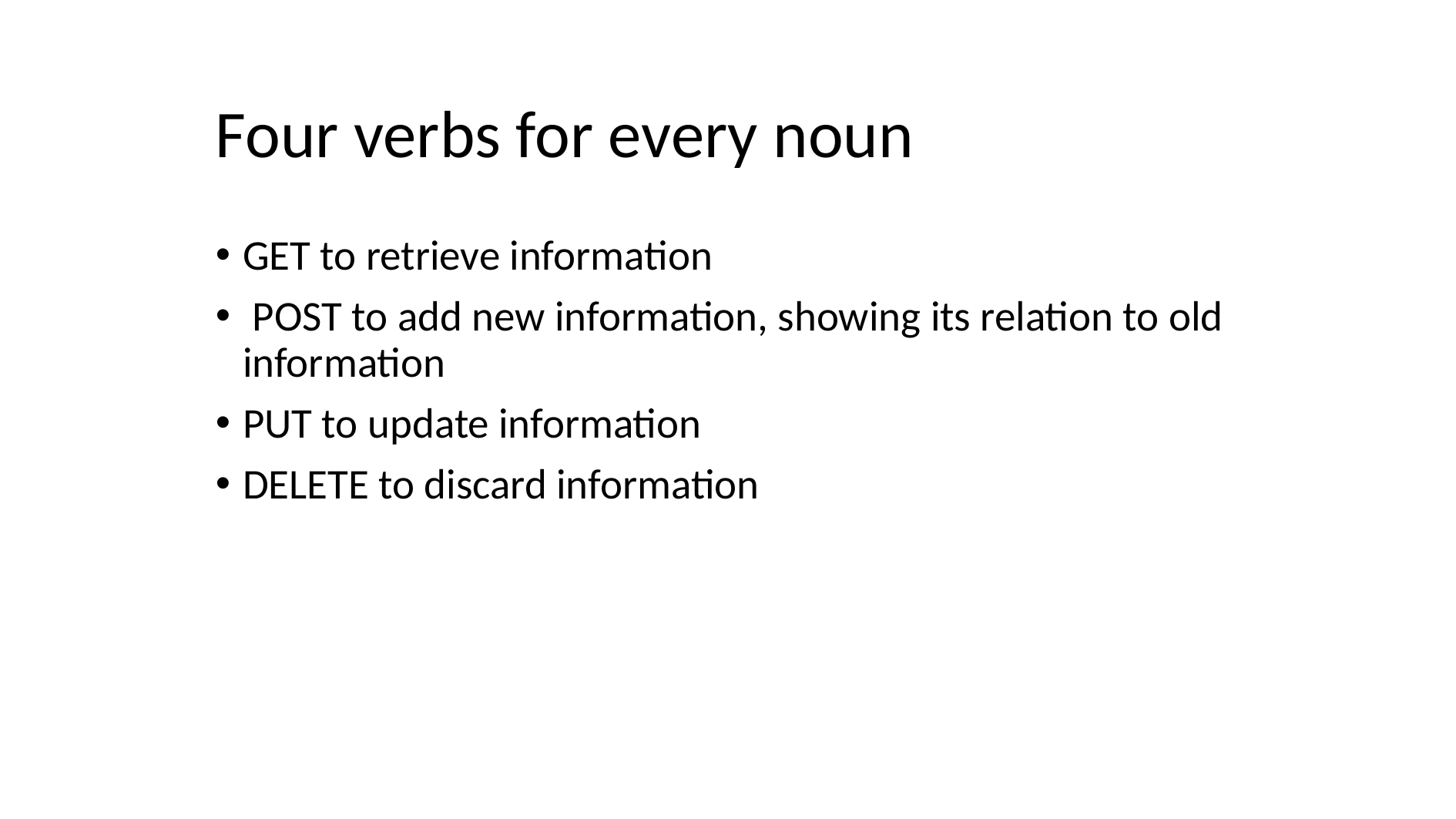

# Four verbs for every noun
GET to retrieve information
 POST to add new information, showing its relation to old information
PUT to update information
DELETE to discard information